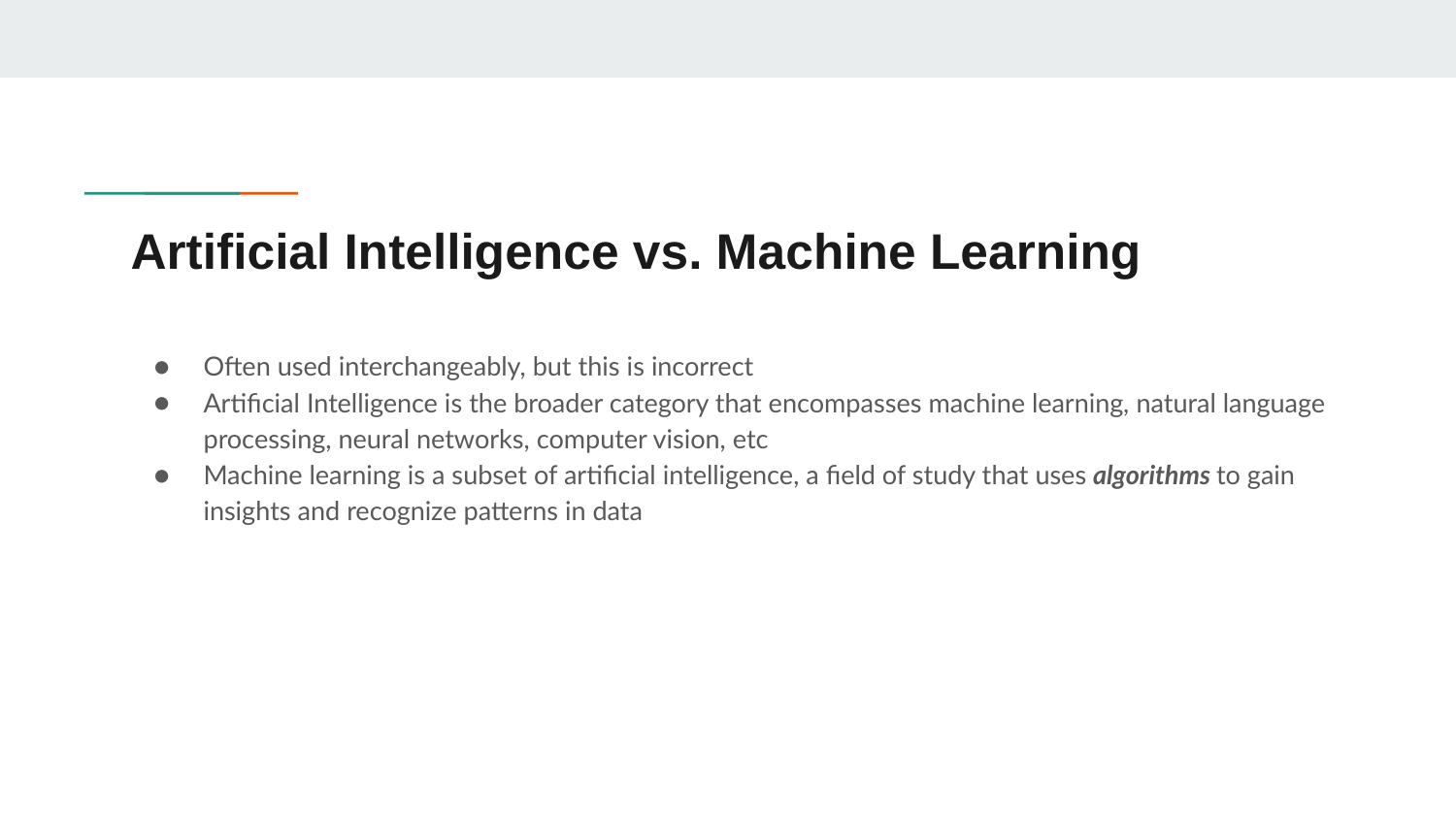

# Artificial Intelligence vs. Machine Learning
Often used interchangeably, but this is incorrect
Artificial Intelligence is the broader category that encompasses machine learning, natural language processing, neural networks, computer vision, etc
Machine learning is a subset of artificial intelligence, a field of study that uses algorithms to gain insights and recognize patterns in data